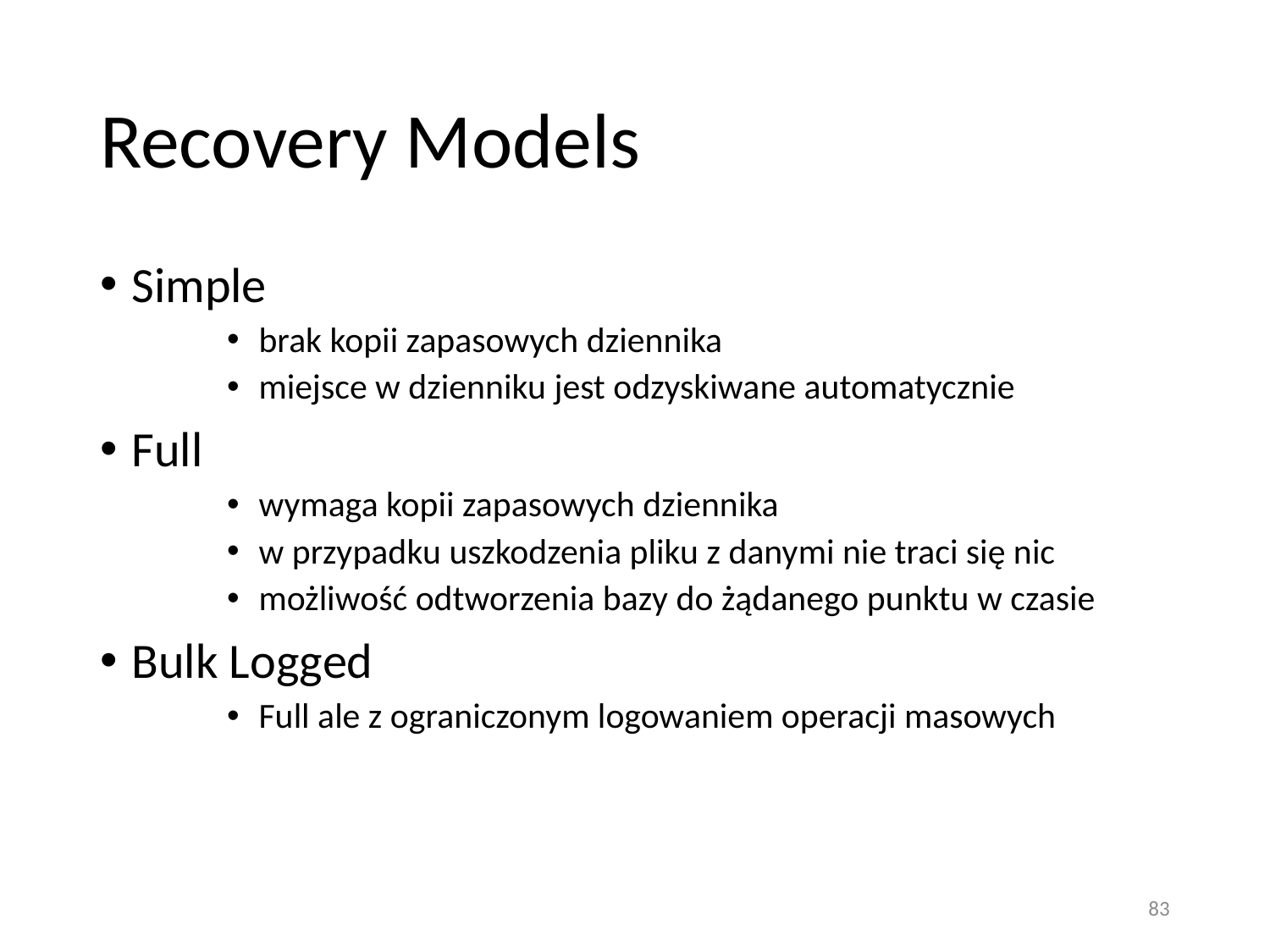

# Recovery Models
Simple
brak kopii zapasowych dziennika
miejsce w dzienniku jest odzyskiwane automatycznie
Full
wymaga kopii zapasowych dziennika
w przypadku uszkodzenia pliku z danymi nie traci się nic
możliwość odtworzenia bazy do żądanego punktu w czasie
Bulk Logged
Full ale z ograniczonym logowaniem operacji masowych

83